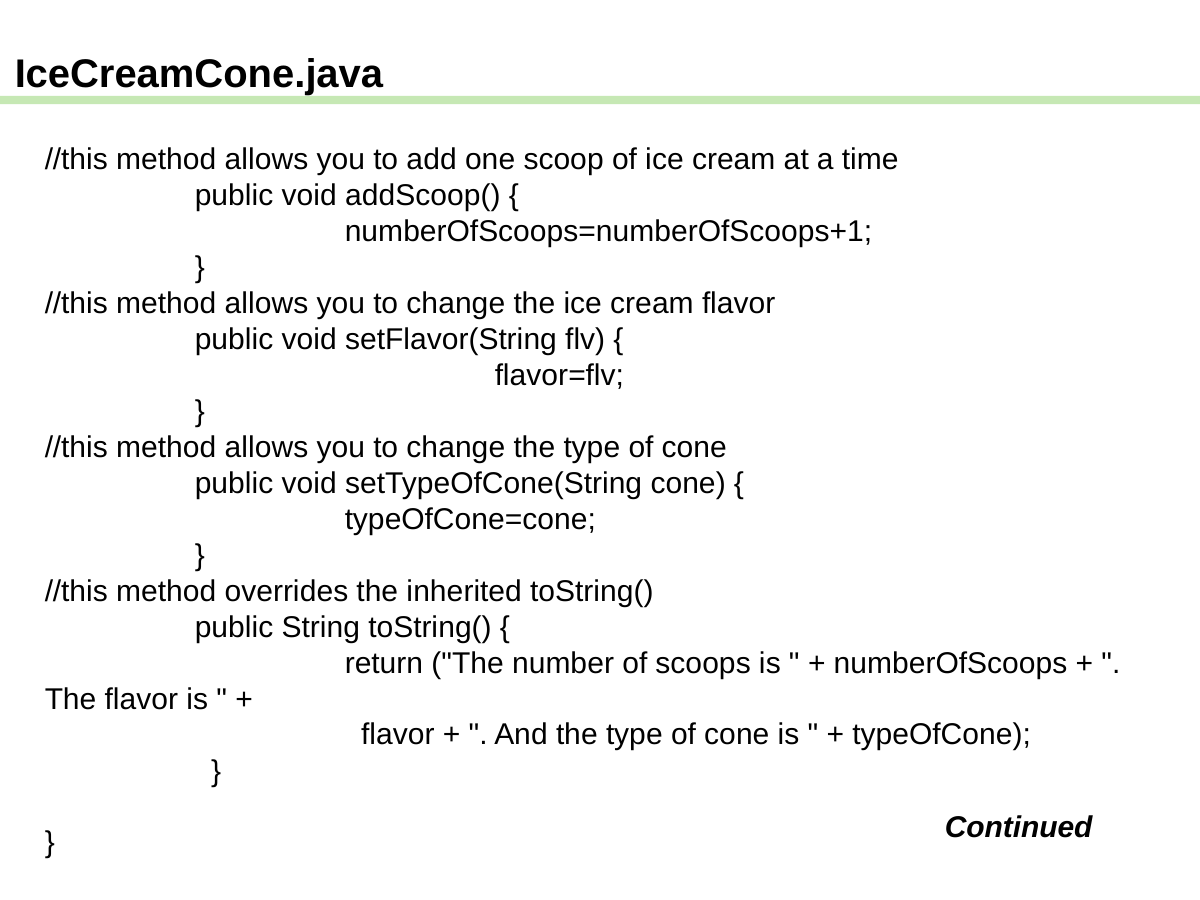

IceCreamCone.java

//this method allows you to add one scoop of ice cream at a time
	public void addScoop() {
		numberOfScoops=numberOfScoops+1;
	}
//this method allows you to change the ice cream flavor
	public void setFlavor(String flv) {
			flavor=flv;
	}
//this method allows you to change the type of cone
	public void setTypeOfCone(String cone) {
		typeOfCone=cone;
	}
//this method overrides the inherited toString()
	public String toString() {
		return ("The number of scoops is " + numberOfScoops + ". The flavor is " +
		  flavor + ". And the type of cone is " + typeOfCone);
	  }

}
Continued